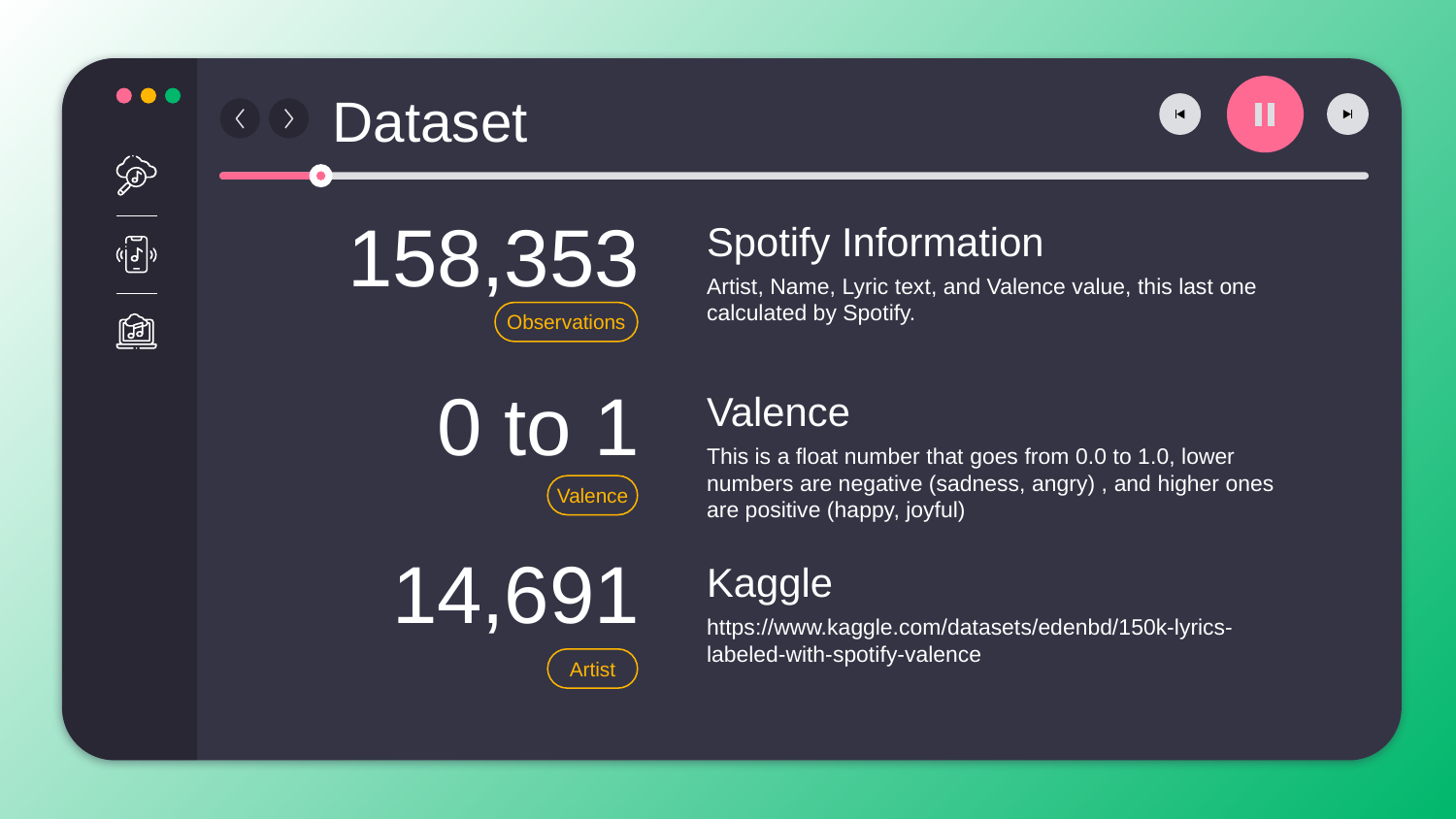

Dataset

Spotify Information
158,353
Artist, Name, Lyric text, and Valence value, this last one calculated by Spotify.
Observations
Valence
0 to 1
This is a float number that goes from 0.0 to 1.0, lower numbers are negative (sadness, angry) , and higher ones are positive (happy, joyful)
Valence
Kaggle
14,691
https://www.kaggle.com/datasets/edenbd/150k-lyrics-labeled-with-spotify-valence
Artist